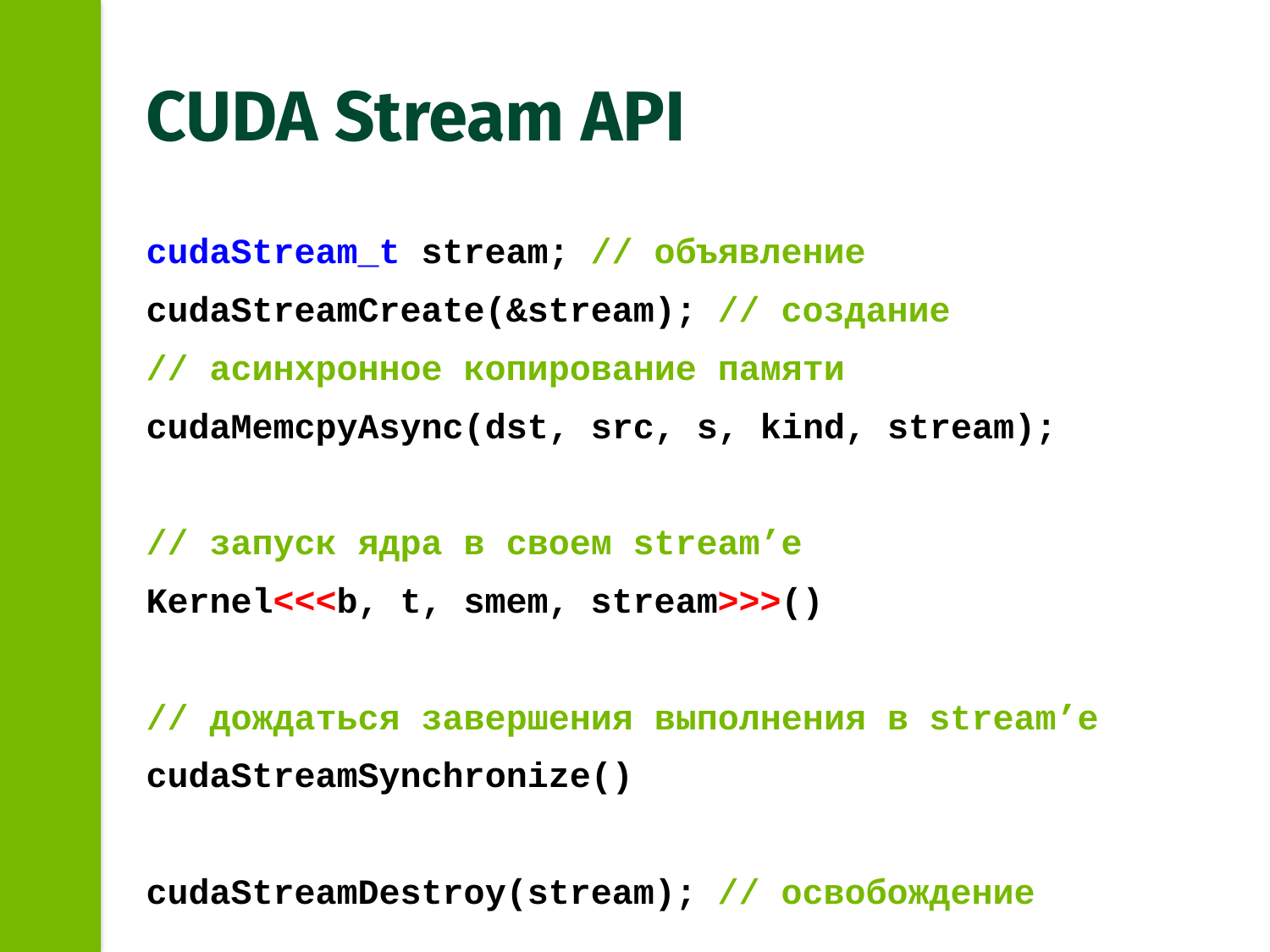

# CUDA Stream API
cudaStream_t stream; // объявление
cudaStreamCreate(&stream); // создание
// асинхронное копирование памяти
cudaMemcpyAsync(dst, src, s, kind, stream);

// запуск ядра в своем stream’е
Kernel<<<b, t, smem, stream>>>()

// дождаться завершения выполнения в stream’e
cudaStreamSynchronize()

cudaStreamDestroy(stream); // освобождение